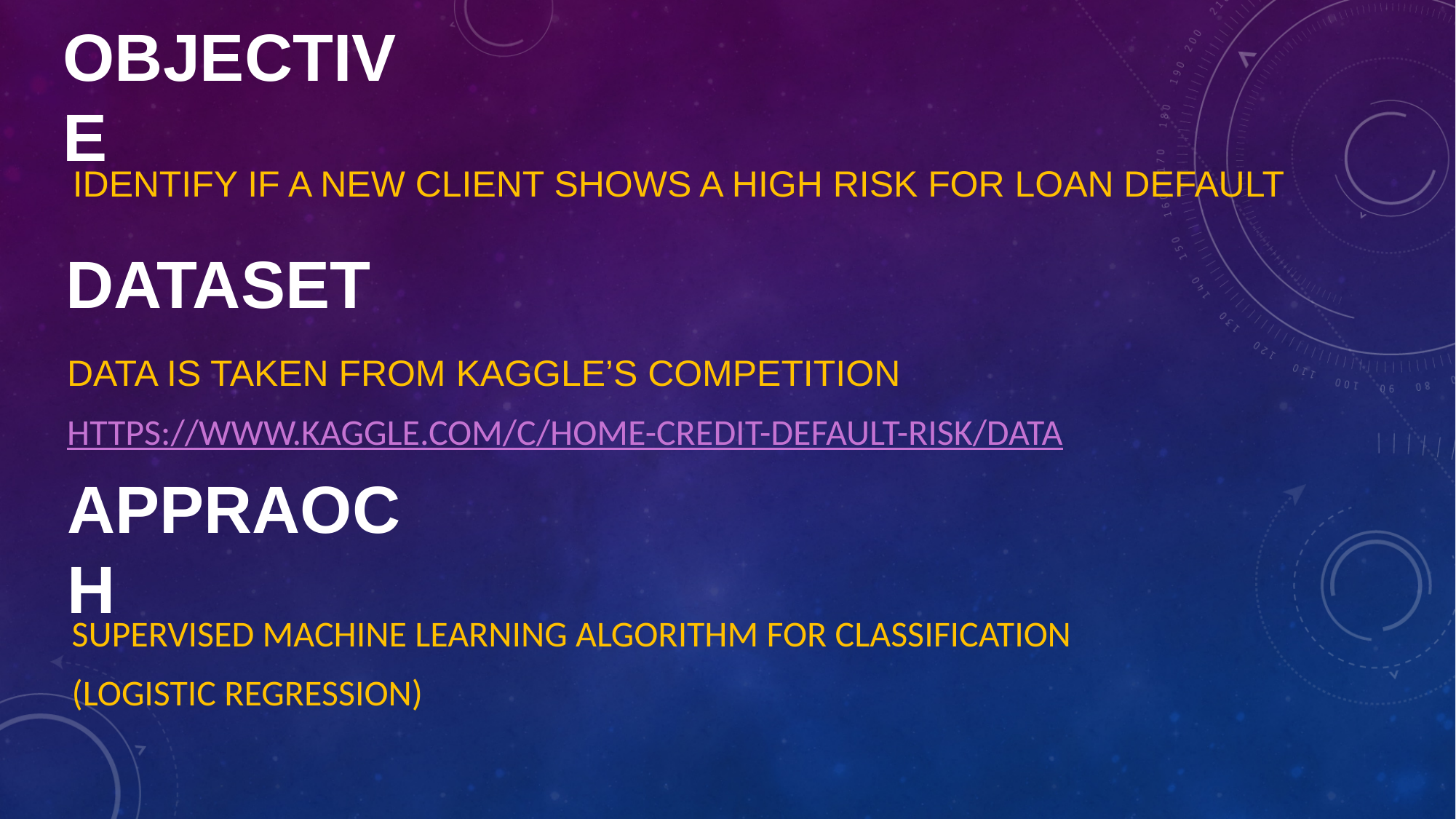

OBJECTIVE
identify if a new client shows a high risk for loan default

DATASET
data is taken from Kaggle’s competitioN
https://www.kaggle.com/c/home-credit-default-risk/data
APPRAOCH
Supervised machine learning algorithm for classification
(LOGISTIC REGRESSION)